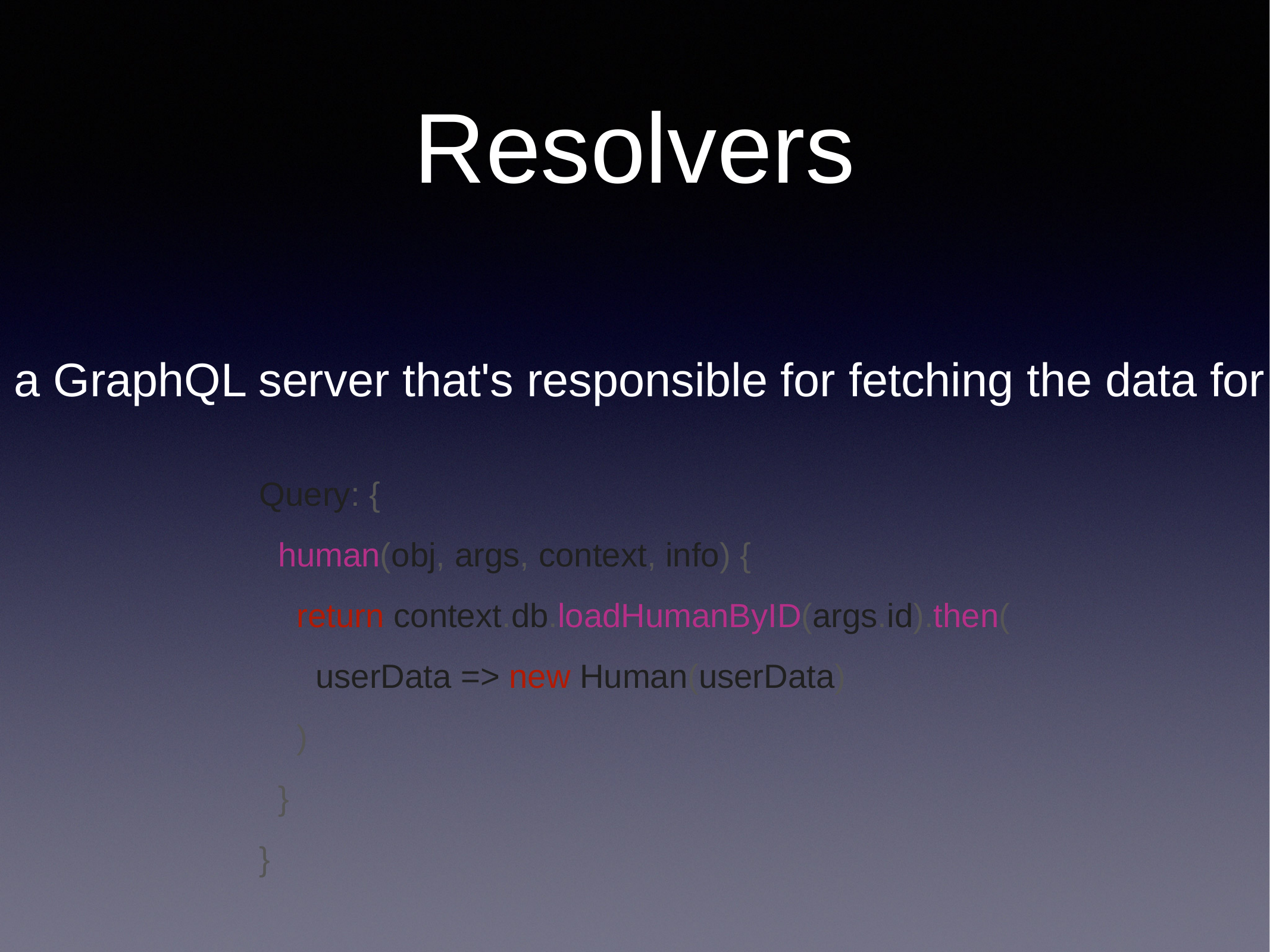

# Resolvers
A function on a GraphQL server that's responsible for fetching the data for a single field

Query: {
  human(obj, args, context, info) {
    return context.db.loadHumanByID(args.id).then(
      userData => new Human(userData)
    )
  }
}